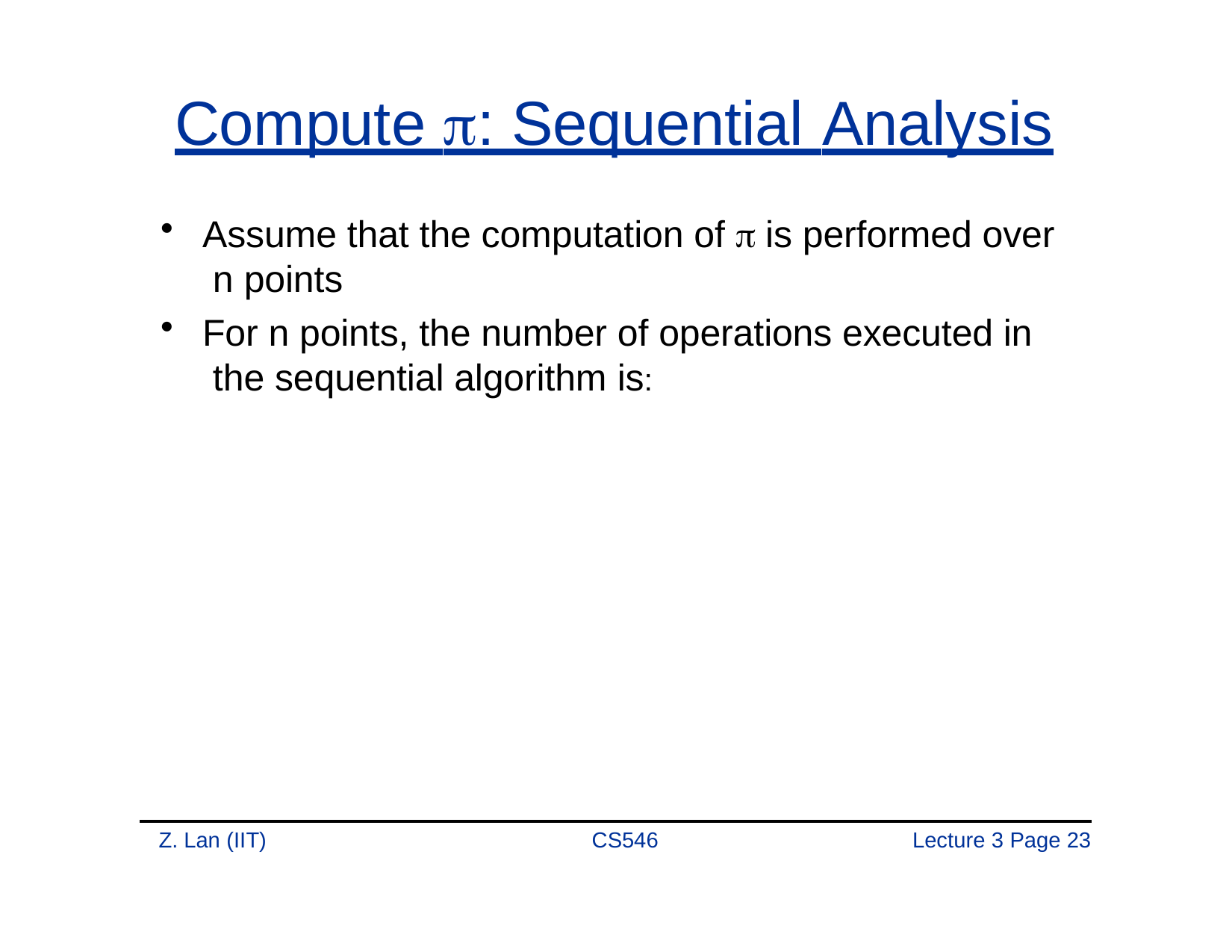

# Compute π: Sequential Analysis
Assume that the computation of π is performed over  n points
For n points, the number of operations executed in  the sequential algorithm is:

Z. Lan (IIT)
CS546
Lecture 3 Page 23